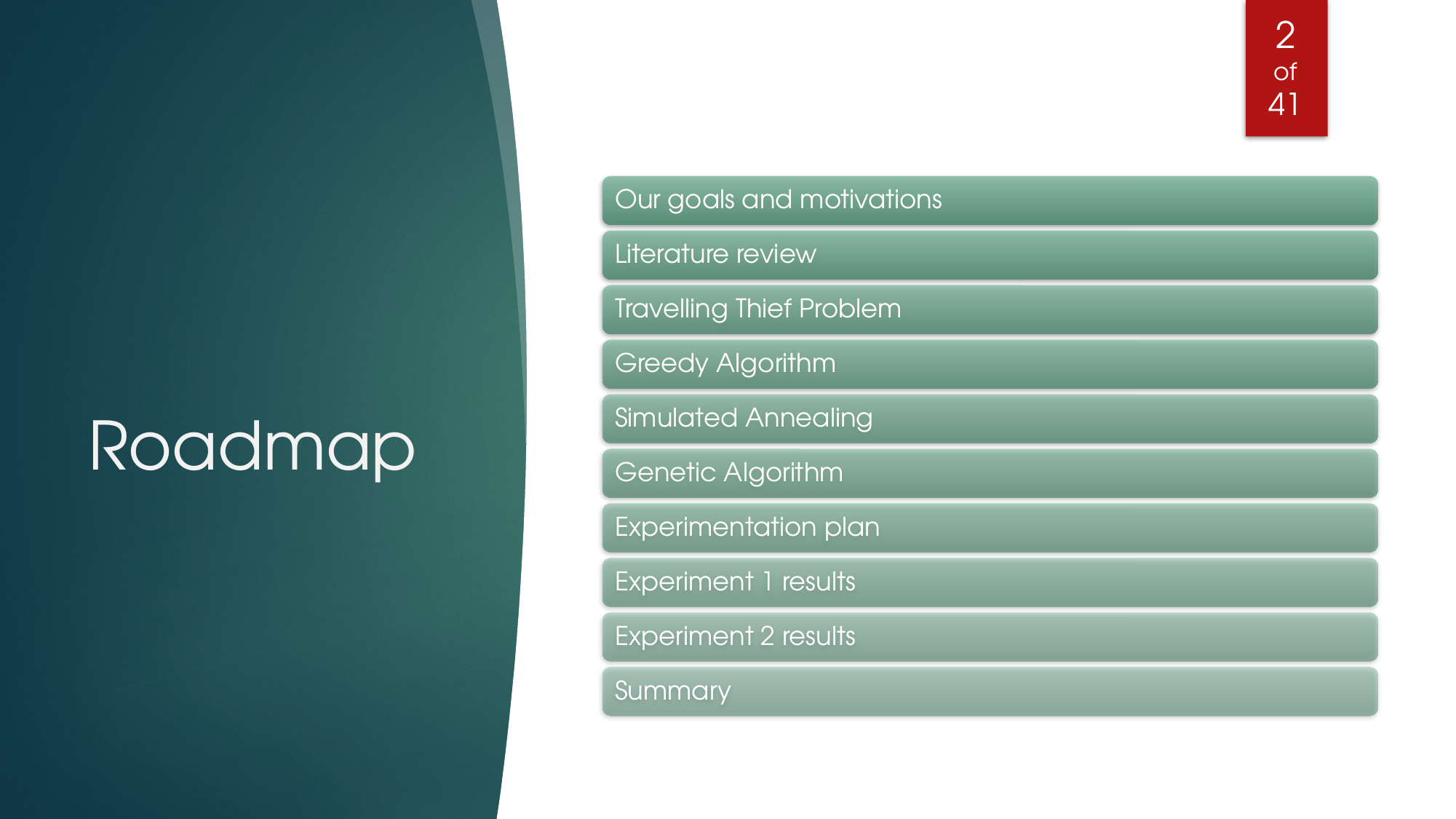

2
of
41
# Roadmap
Our goals and motivations
Literature review
Travelling Thief Problem
Greedy Algorithm
Simulated Annealing
Genetic Algorithm
Experimentation plan
Experiment 1 results
Experiment 2 results
Summary